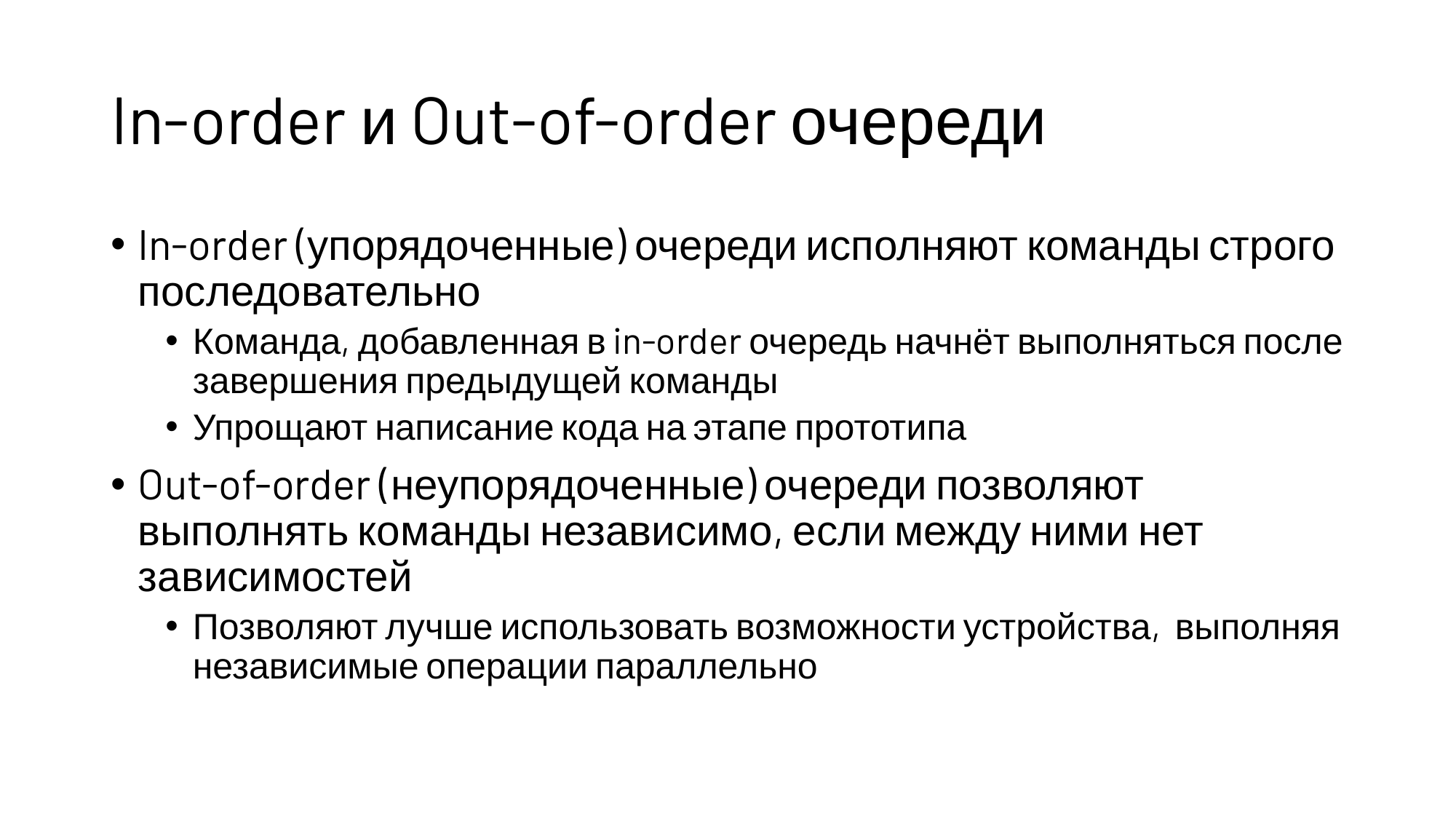

# In-order и Out-of-order очереди
In-order (упорядоченные) очереди исполняют команды строго последовательно
Команда, добавленная в in-order очередь начнёт выполняться после завершения предыдущей команды
Упрощают написание кода на этапе прототипа
Out-of-order (неупорядоченные) очереди позволяют выполнять команды независимо, если между ними нет зависимостей
Позволяют лучше использовать возможности устройства,  выполняя независимые операции параллельно